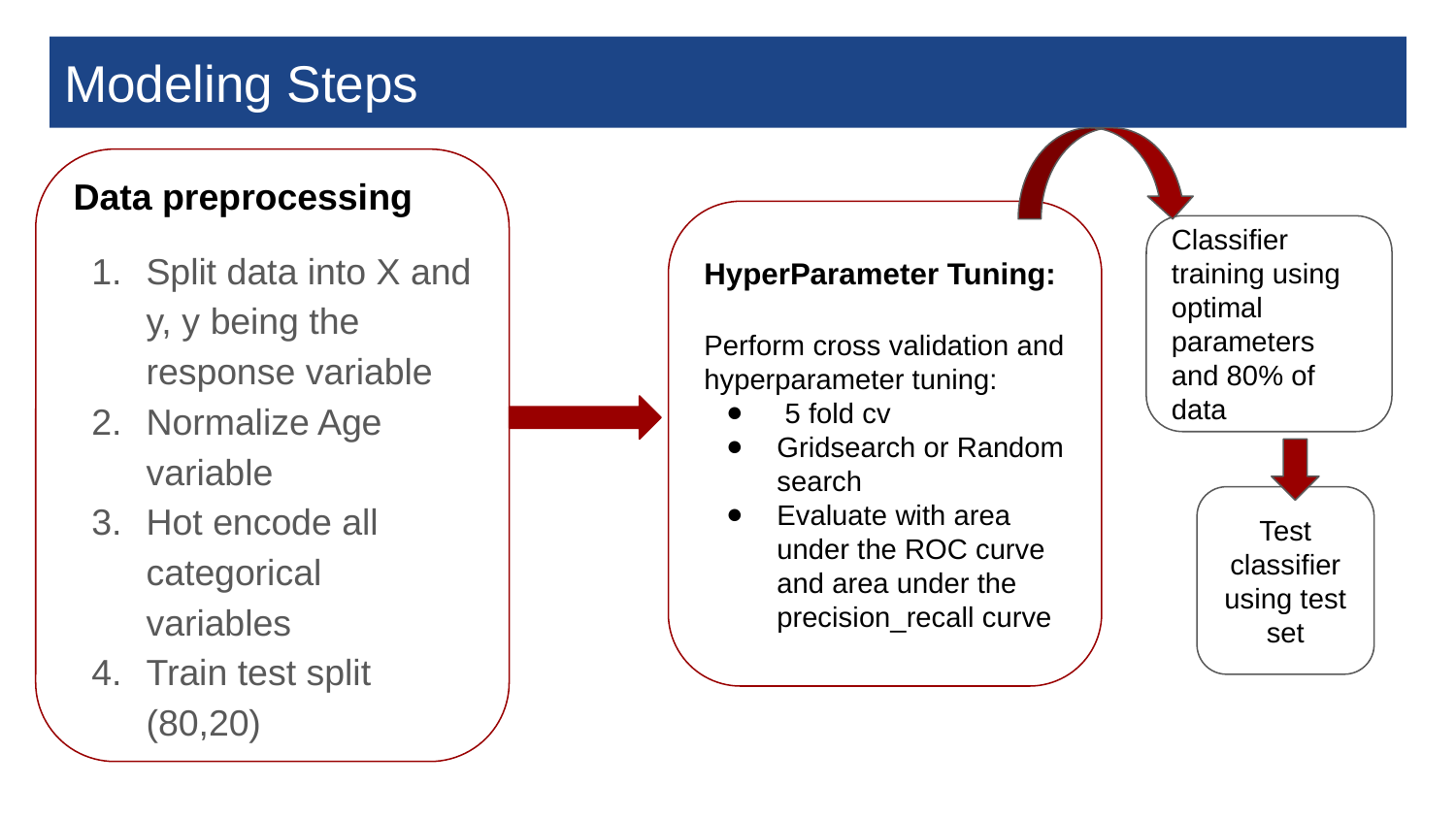

# Modeling Steps

Data preprocessing
Split data into X and y, y being the response variable
Normalize Age variable
Hot encode all categorical variables
Train test split (80,20)
HyperParameter Tuning:

Perform cross validation and hyperparameter tuning:
 5 fold cv
Gridsearch or Random search
Evaluate with area under the ROC curve and area under the precision_recall curve
Classifier training using optimal parameters and 80% of data

Test classifier using test set